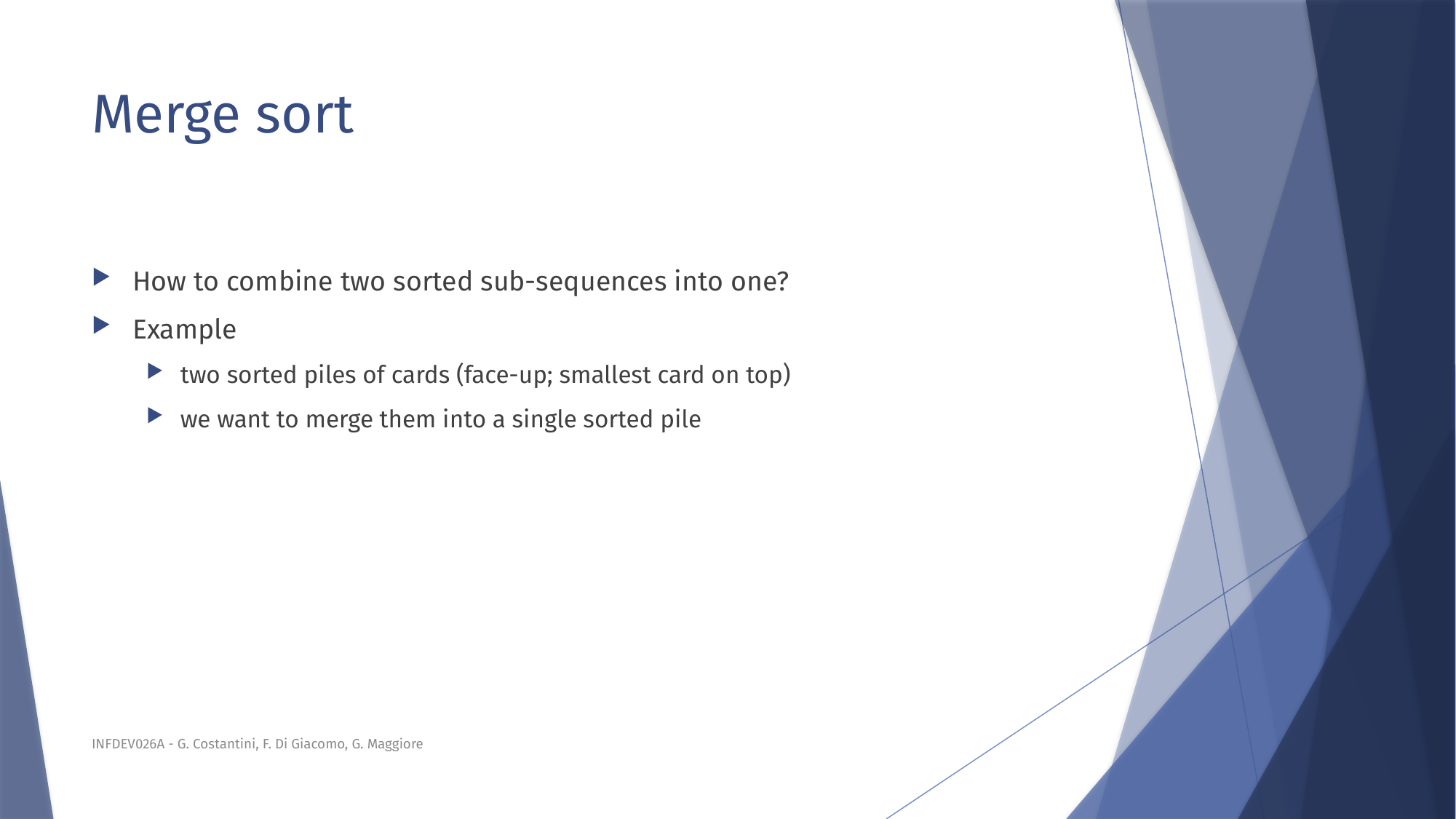

# Merge sort
How to combine two sorted sub-sequences into one?
Example
two sorted piles of cards (face-up; smallest card on top)
we want to merge them into a single sorted pile

INFDEV026A - G. Costantini, F. Di Giacomo, G. Maggiore